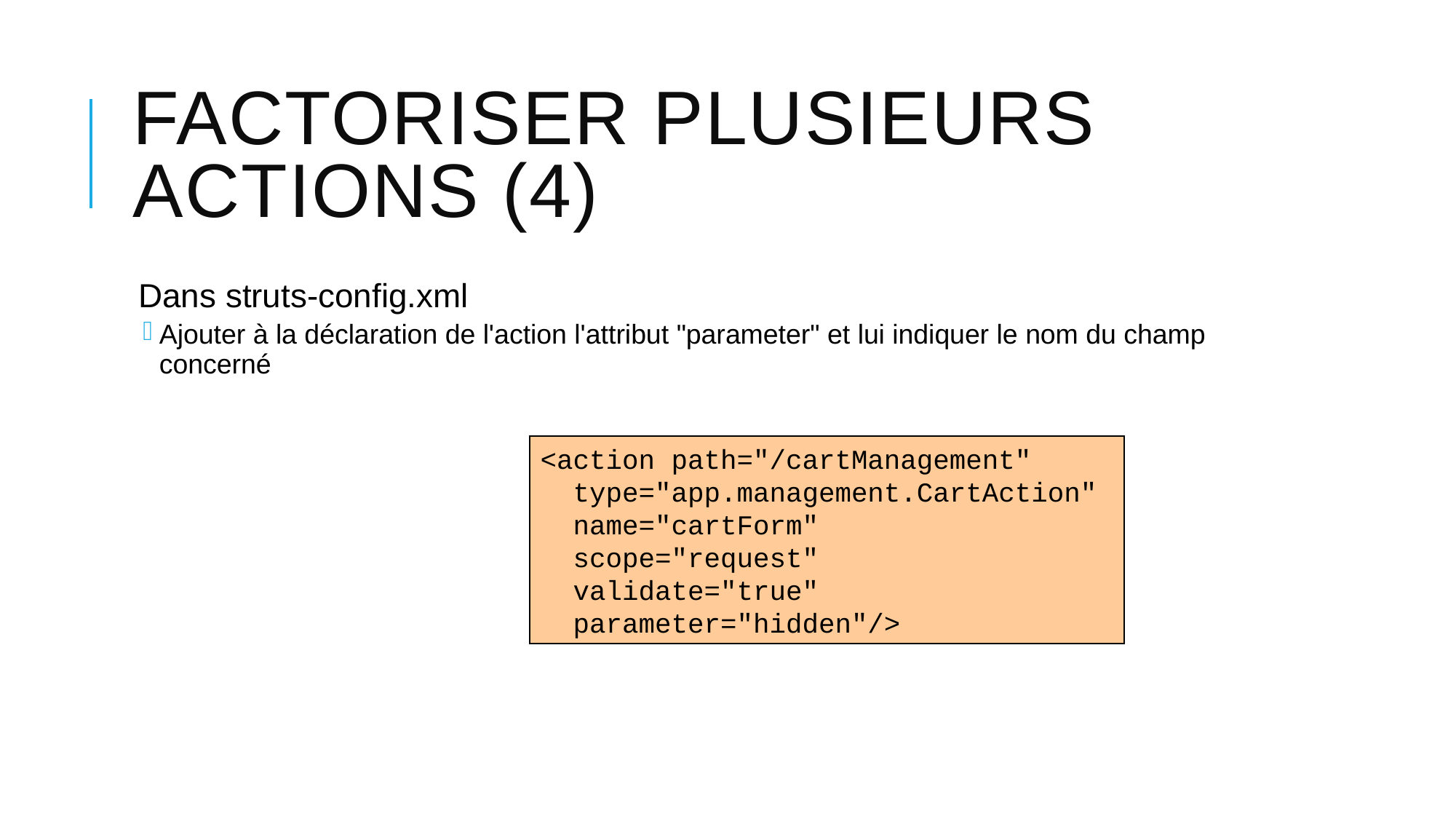

# Factoriser plusieurs actions (4)
Dans struts-config.xml
Ajouter à la déclaration de l'action l'attribut "parameter" et lui indiquer le nom du champ concerné

<action path="/cartManagement"
  type="app.management.CartAction"
  name="cartForm"
  scope="request"
  validate="true"
  parameter="hidden"/>